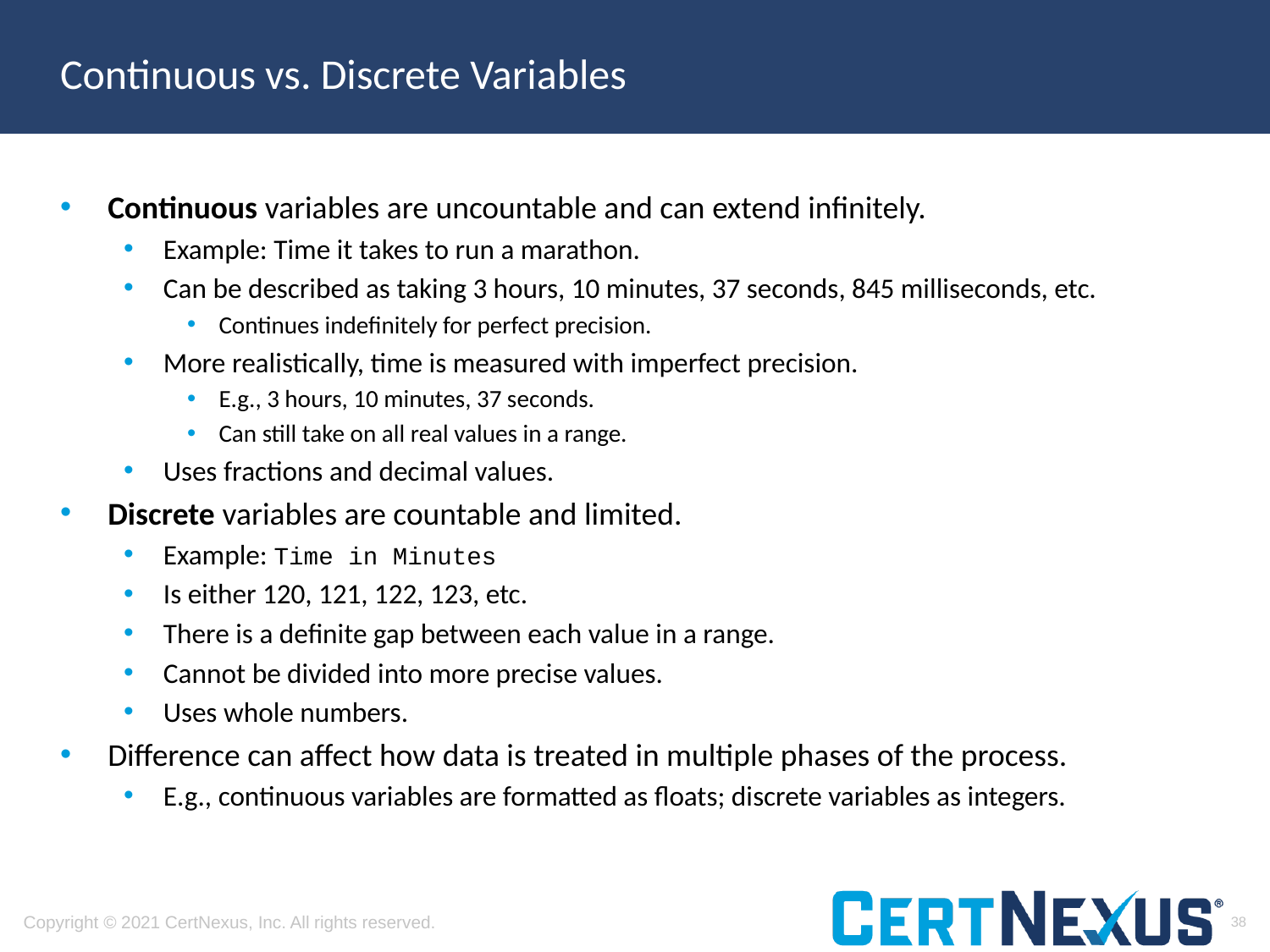

# Continuous vs. Discrete Variables
Continuous variables are uncountable and can extend infinitely.
Example: Time it takes to run a marathon.
Can be described as taking 3 hours, 10 minutes, 37 seconds, 845 milliseconds, etc.
Continues indefinitely for perfect precision.
More realistically, time is measured with imperfect precision.
E.g., 3 hours, 10 minutes, 37 seconds.
Can still take on all real values in a range.
Uses fractions and decimal values.
Discrete variables are countable and limited.
Example: Time in Minutes
Is either 120, 121, 122, 123, etc.
There is a definite gap between each value in a range.
Cannot be divided into more precise values.
Uses whole numbers.
Difference can affect how data is treated in multiple phases of the process.
E.g., continuous variables are formatted as floats; discrete variables as integers.
38